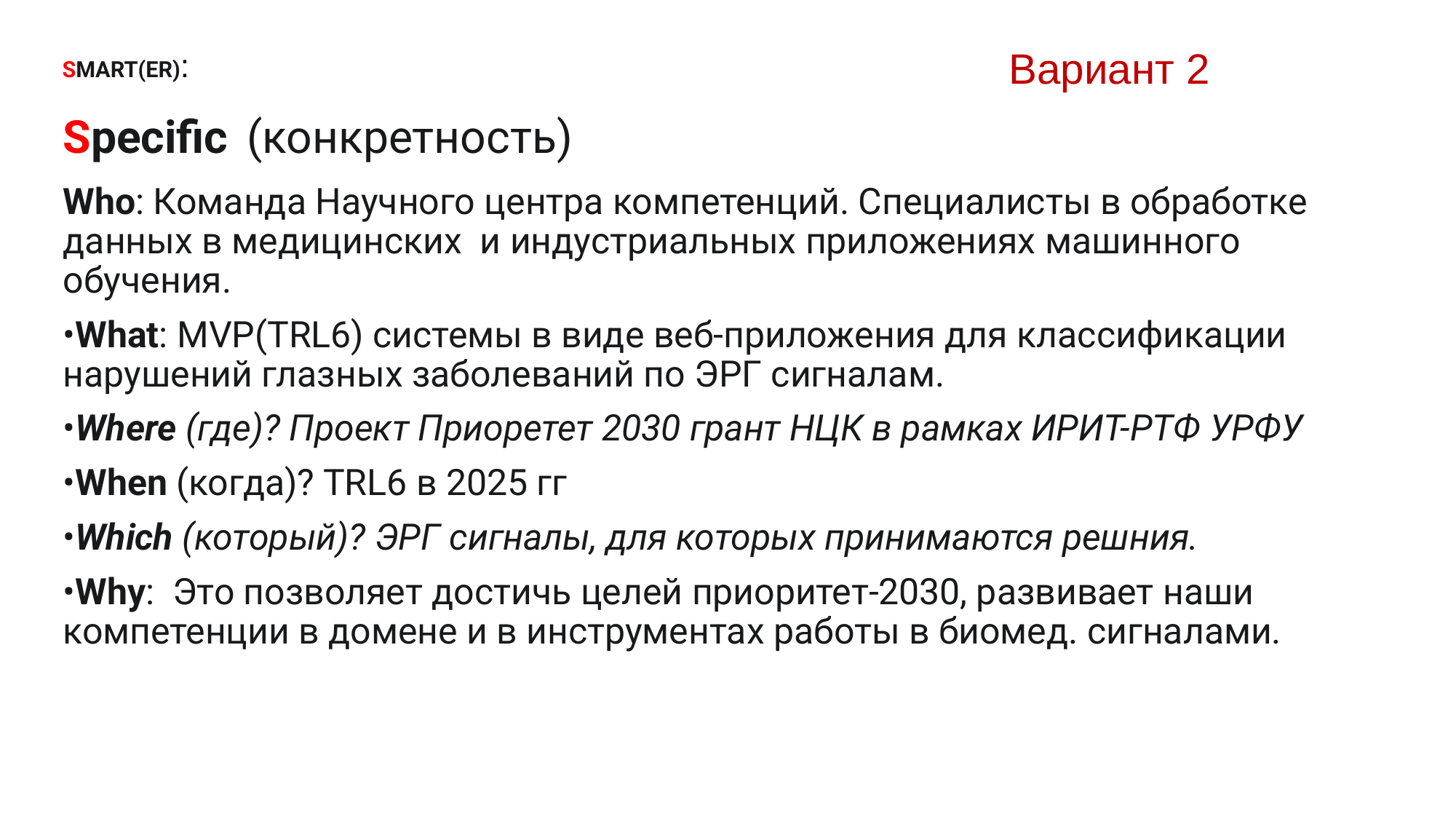

Вариант 2
# SMART(ER):
Specific (конкретность)
Who: Команда Научного центра компетенций. Специалисты в обработке данных в медицинских  и индустриальных приложениях машинного обучения.
•What: MVP(TRL6) системы в виде веб-приложения для классификации нарушений глазных заболеваний по ЭРГ сигналам.
•Where (где)? Проект Приоретет 2030 грант НЦК в рамках ИРИТ-РТФ УРФУ
•When (когда)? TRL6 в 2025 гг
•Which (который)? ЭРГ сигналы, для которых принимаются решния.
•Why:  Это позволяет достичь целей приоритет-2030, развивает наши компетенции в домене и в инструментах работы в биомед. сигналами.